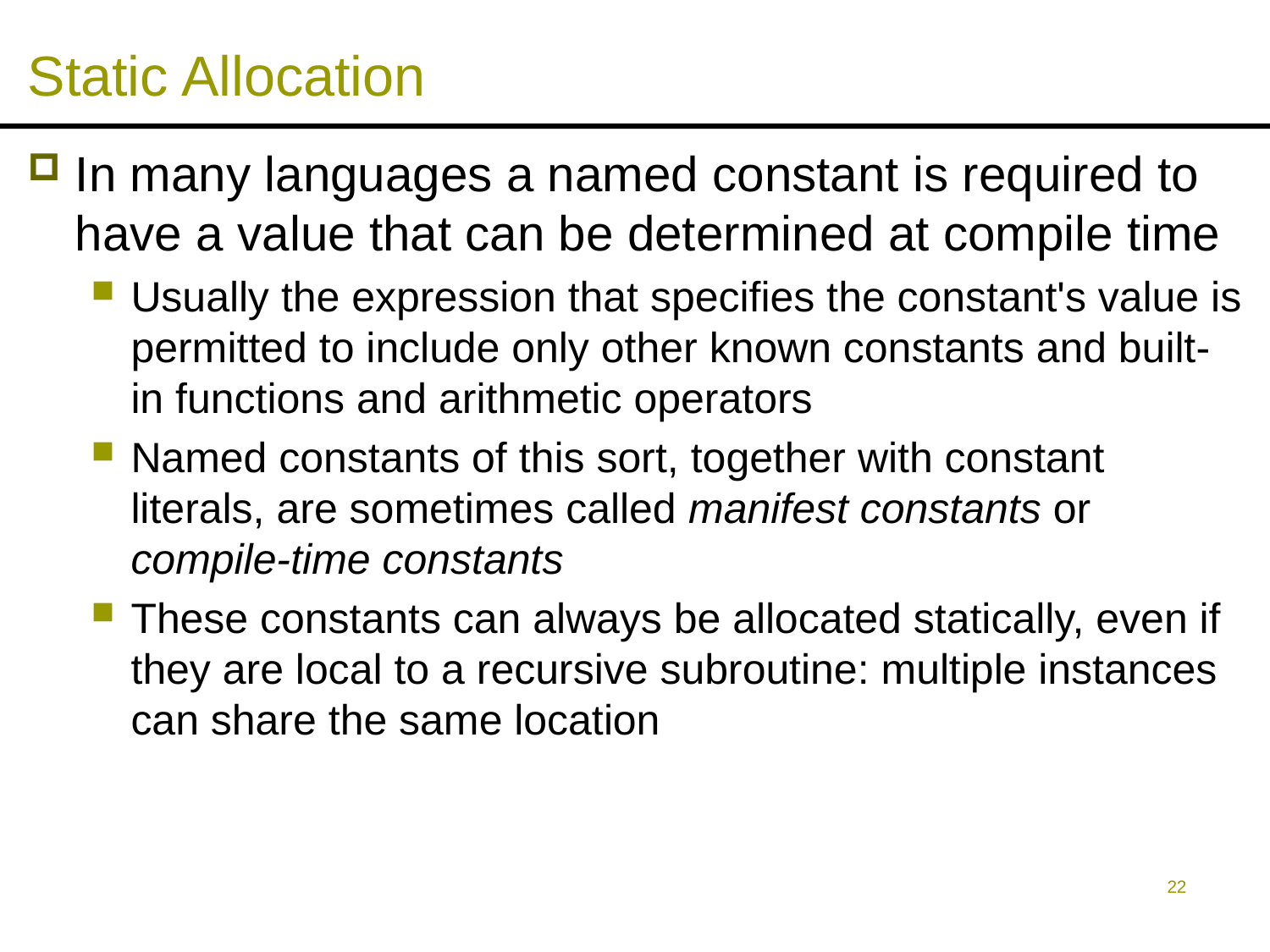

# Static Allocation
In many languages a named constant is required to have a value that can be determined at compile time
Usually the expression that specifies the constant's value is permitted to include only other known constants and built-in functions and arithmetic operators
Named constants of this sort, together with constant literals, are sometimes called manifest constants or compile-time constants
These constants can always be allocated statically, even if they are local to a recursive subroutine: multiple instances can share the same location
22